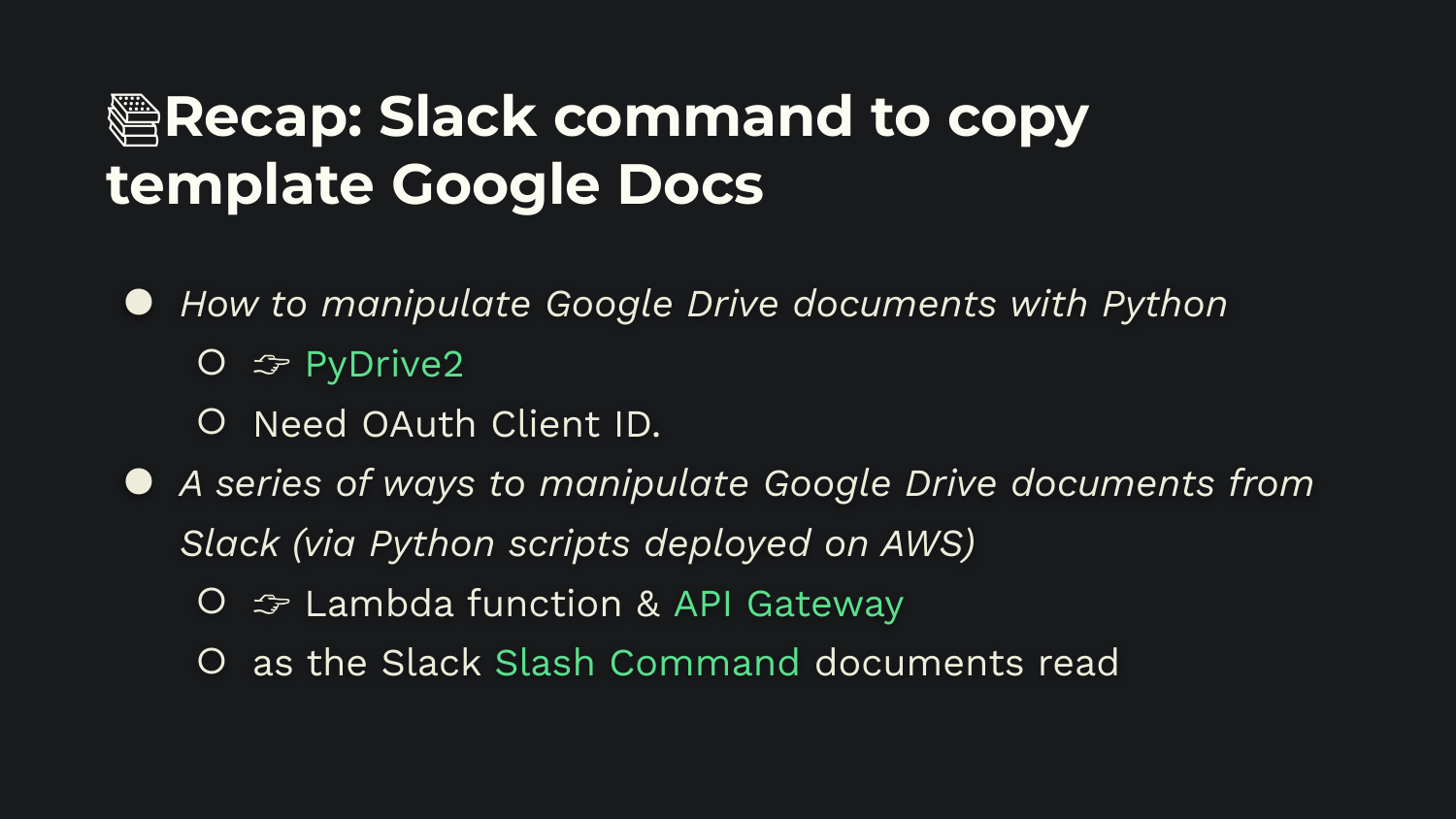

# 📚Recap: Slack command to copy template Google Docs
How to manipulate Google Drive documents with Python
👉 PyDrive2
Need OAuth Client ID.
A series of ways to manipulate Google Drive documents from Slack (via Python scripts deployed on AWS)
👉 Lambda function & API Gateway
as the Slack Slash Command documents read